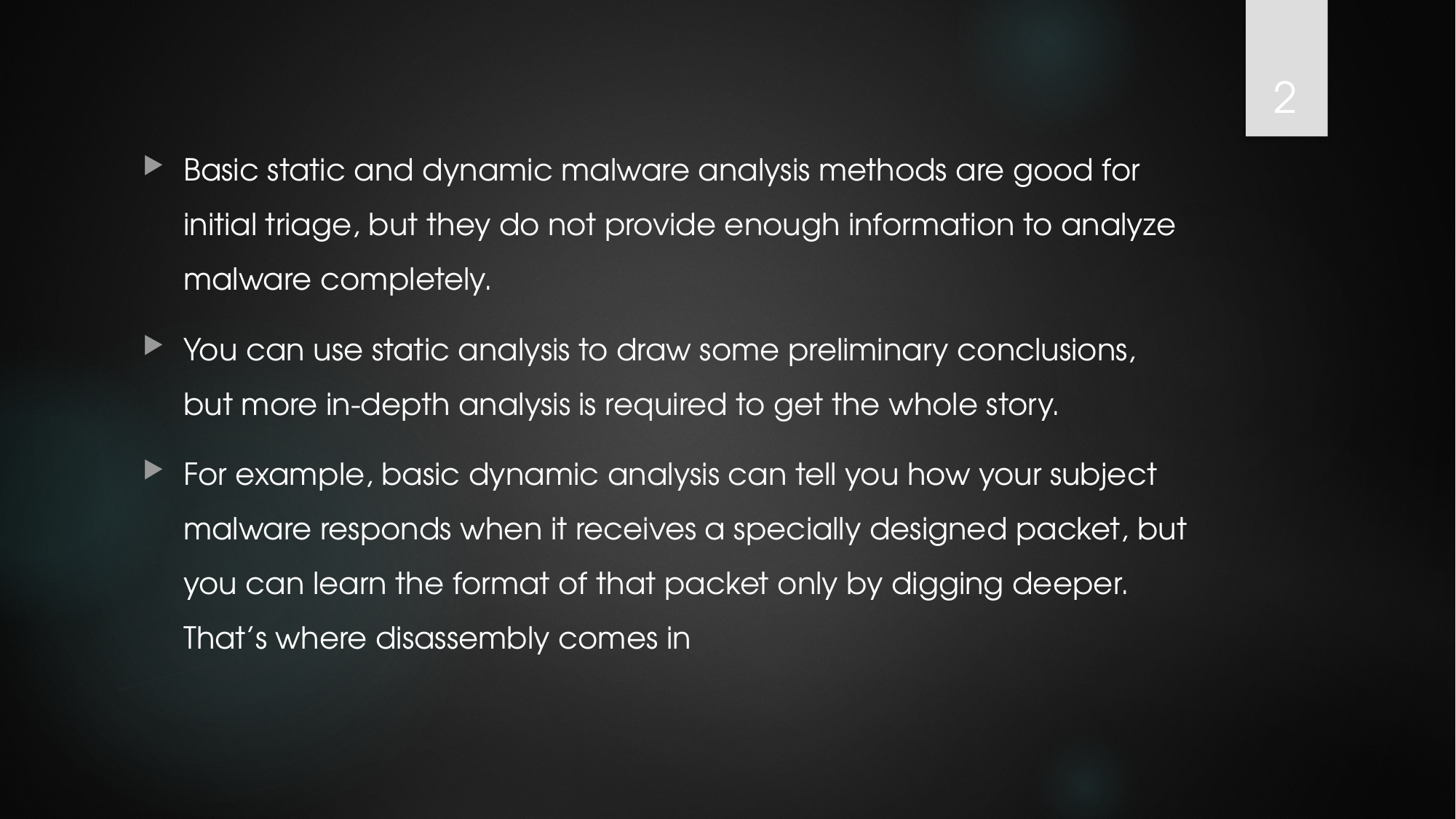

2
Basic static and dynamic malware analysis methods are good for initial triage, but they do not provide enough information to analyze malware completely.
You can use static analysis to draw some preliminary conclusions, but more in-depth analysis is required to get the whole story.
For example, basic dynamic analysis can tell you how your subject malware responds when it receives a specially designed packet, but you can learn the format of that packet only by digging deeper. That’s where disassembly comes in